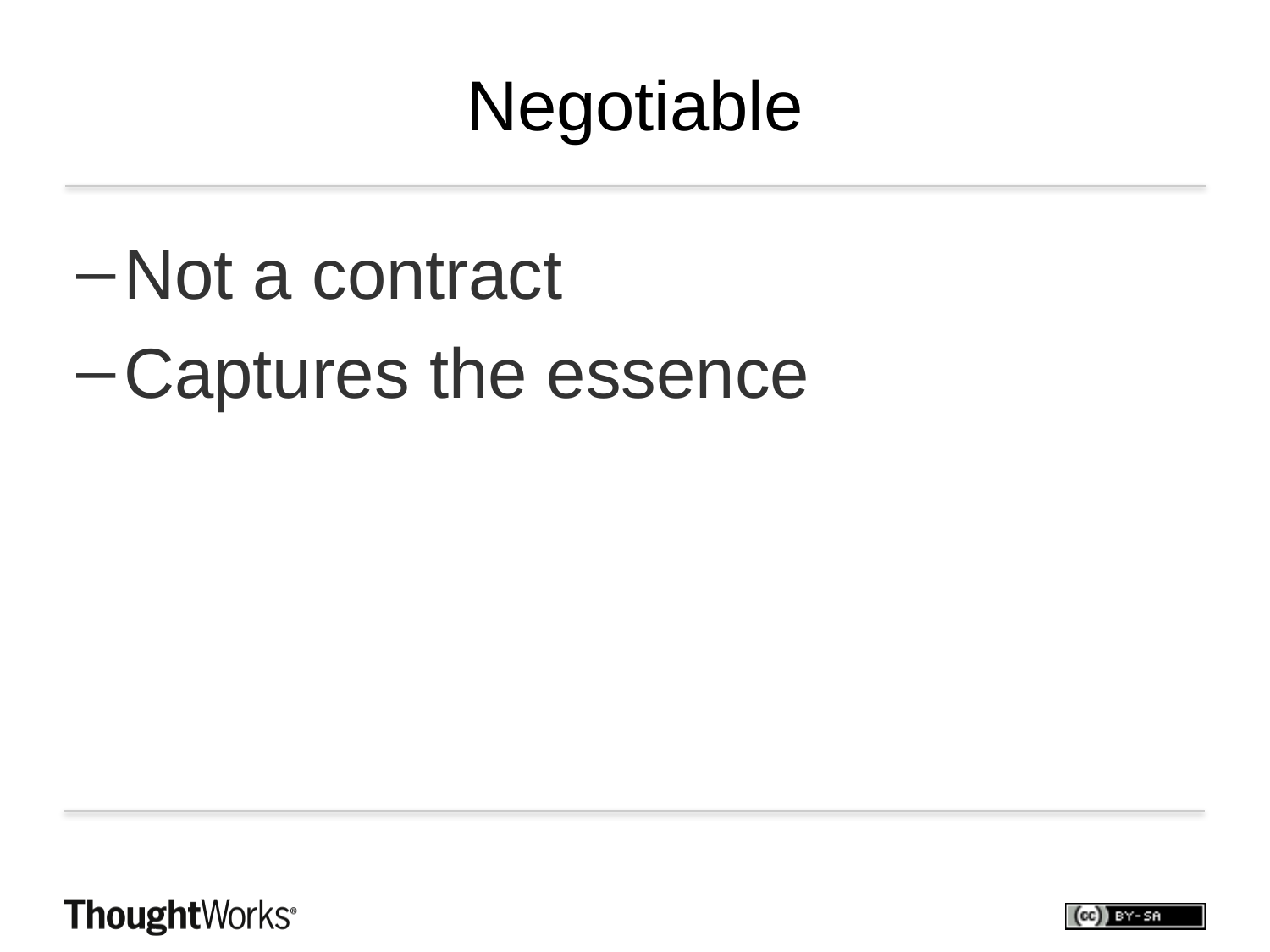

# Negotiable
Not a contract
Captures the essence